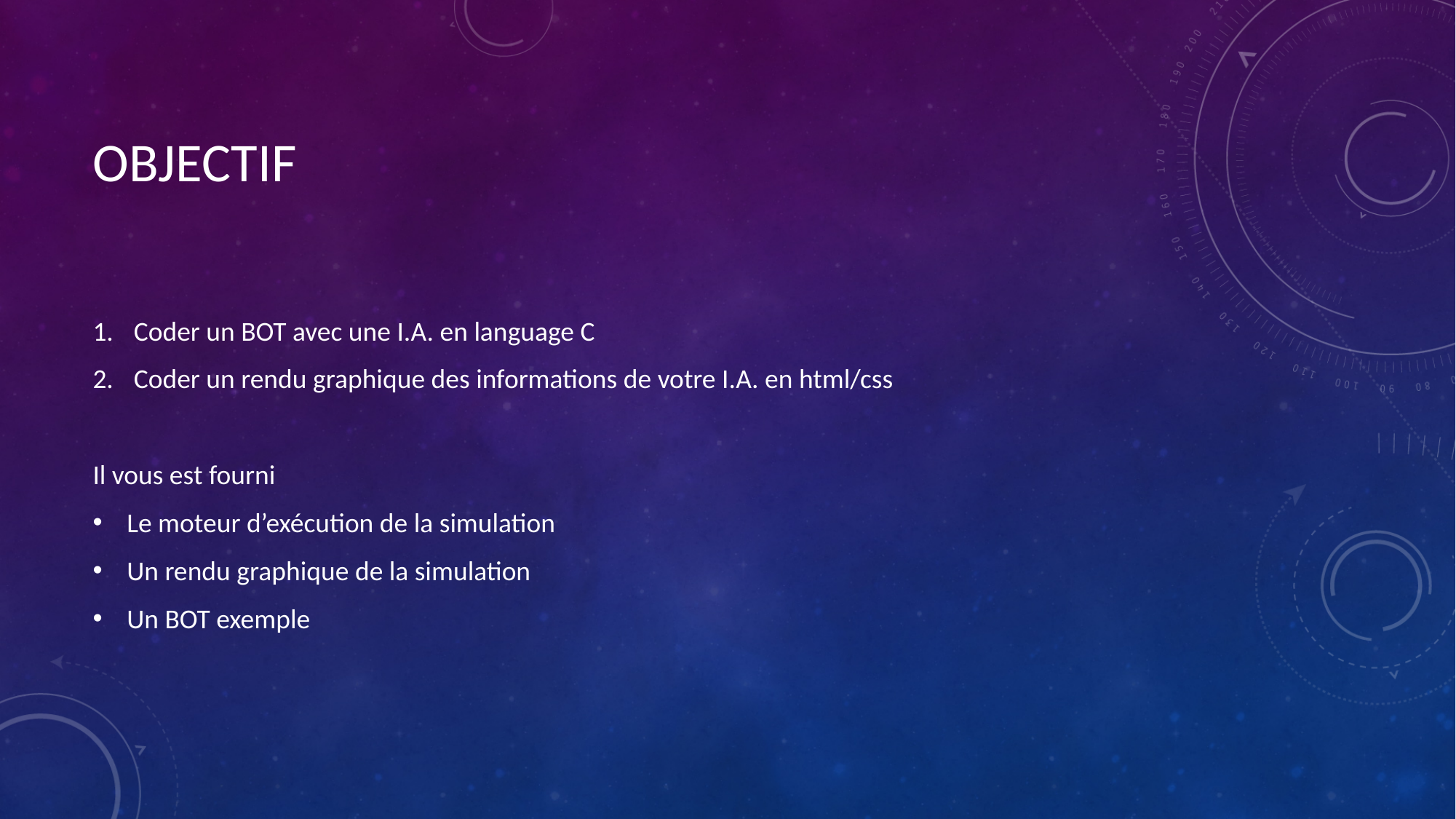

# Objectif
Coder un BOT avec une I.A. en language C
Coder un rendu graphique des informations de votre I.A. en html/css

Il vous est fourni
Le moteur d’exécution de la simulation
Un rendu graphique de la simulation
Un BOT exemple